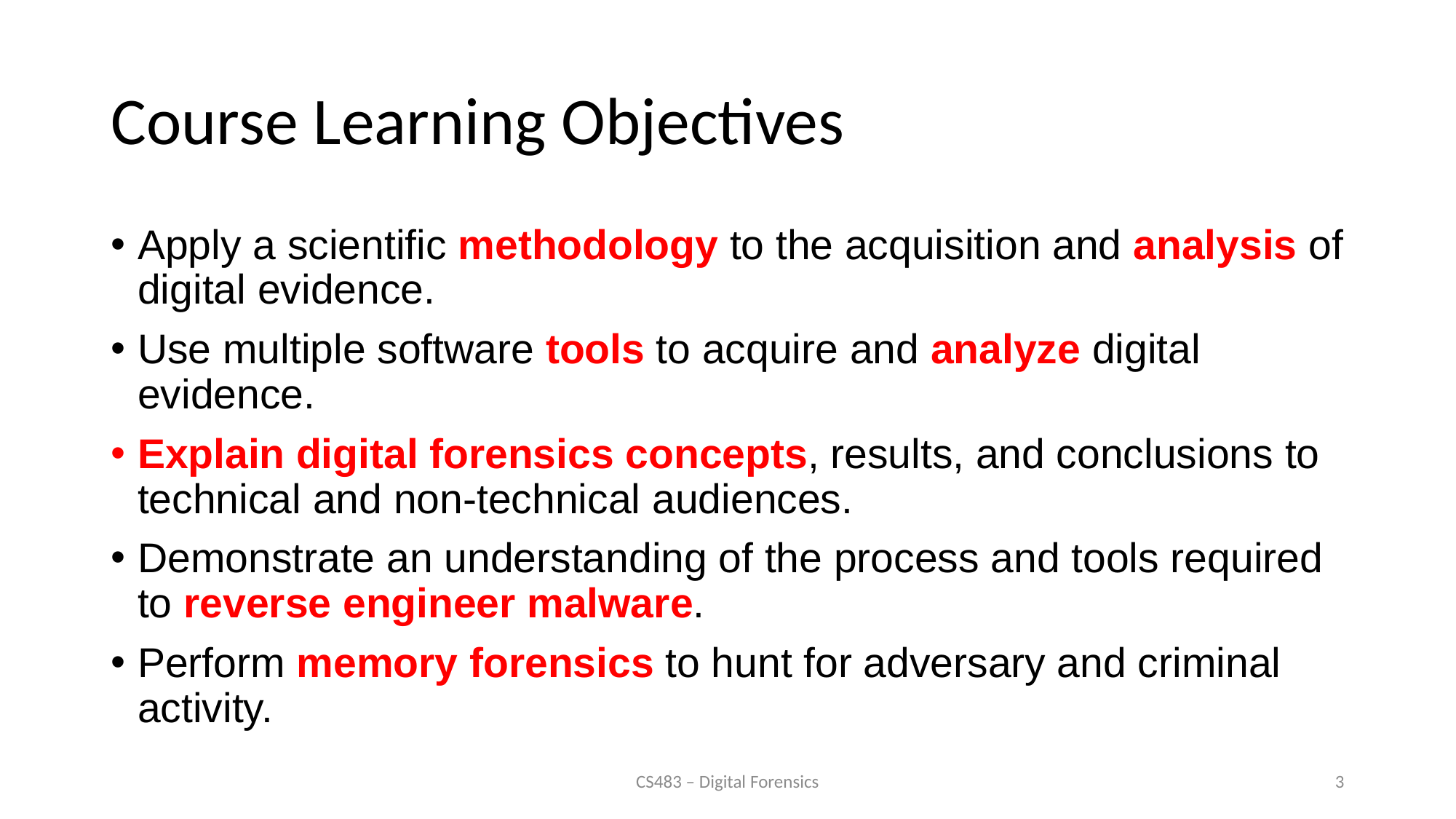

# Course Learning Objectives
Apply a scientific methodology to the acquisition and analysis of digital evidence.
Use multiple software tools to acquire and analyze digital evidence.
Explain digital forensics concepts, results, and conclusions to technical and non-technical audiences.
Demonstrate an understanding of the process and tools required to reverse engineer malware.
Perform memory forensics to hunt for adversary and criminal activity.
CS483 – Digital Forensics
3